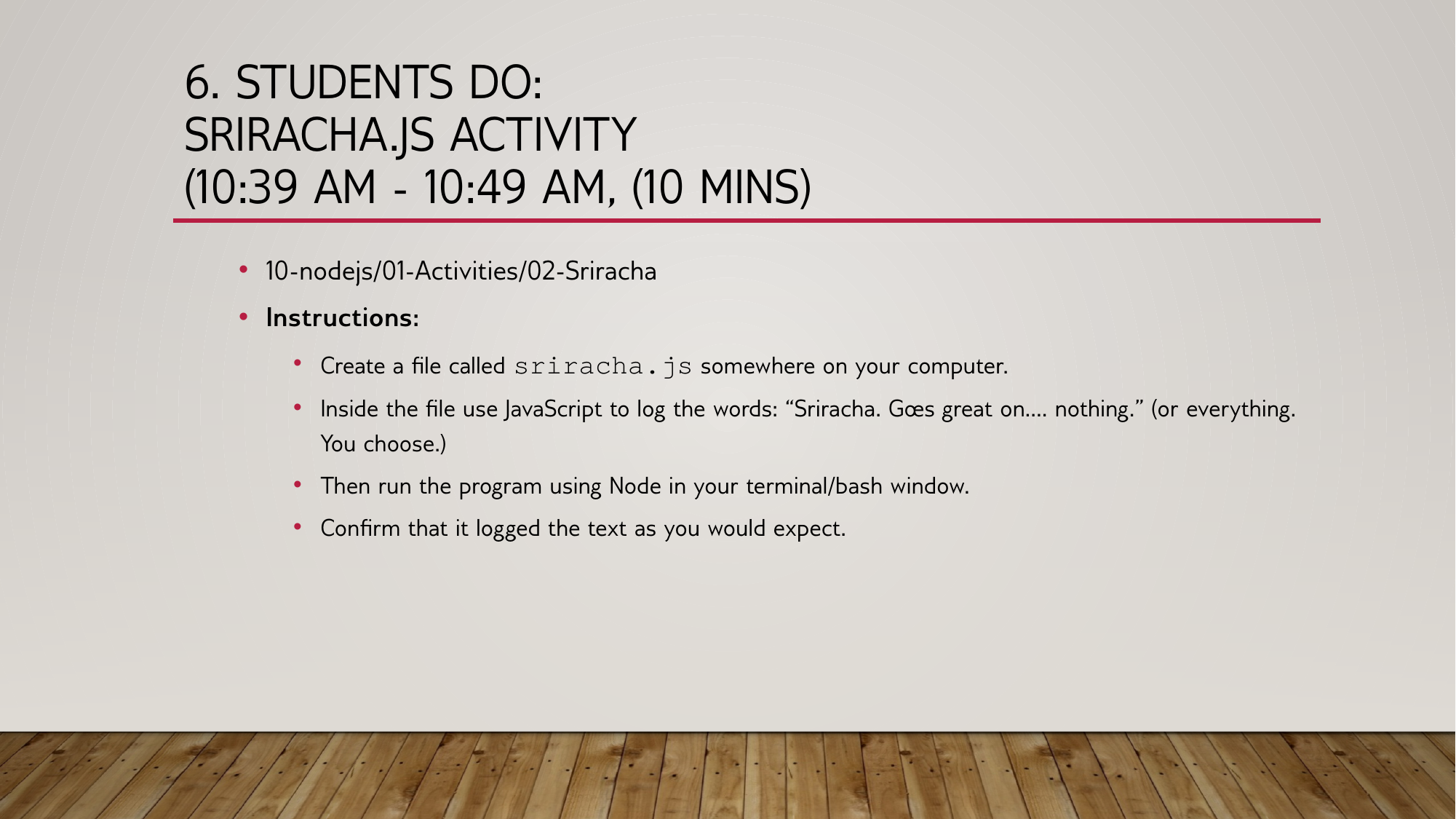

# 6. Students Do: Sriracha.js Activity (10:39 AM - 10:49 AM, (10 mins)
10-nodejs/01-Activities/02-Sriracha
Instructions:
Create a file called sriracha.js somewhere on your computer.
Inside the file use JavaScript to log the words: “Sriracha. Goes great on…. nothing.” (or everything. You choose.)
Then run the program using Node in your terminal/bash window.
Confirm that it logged the text as you would expect.